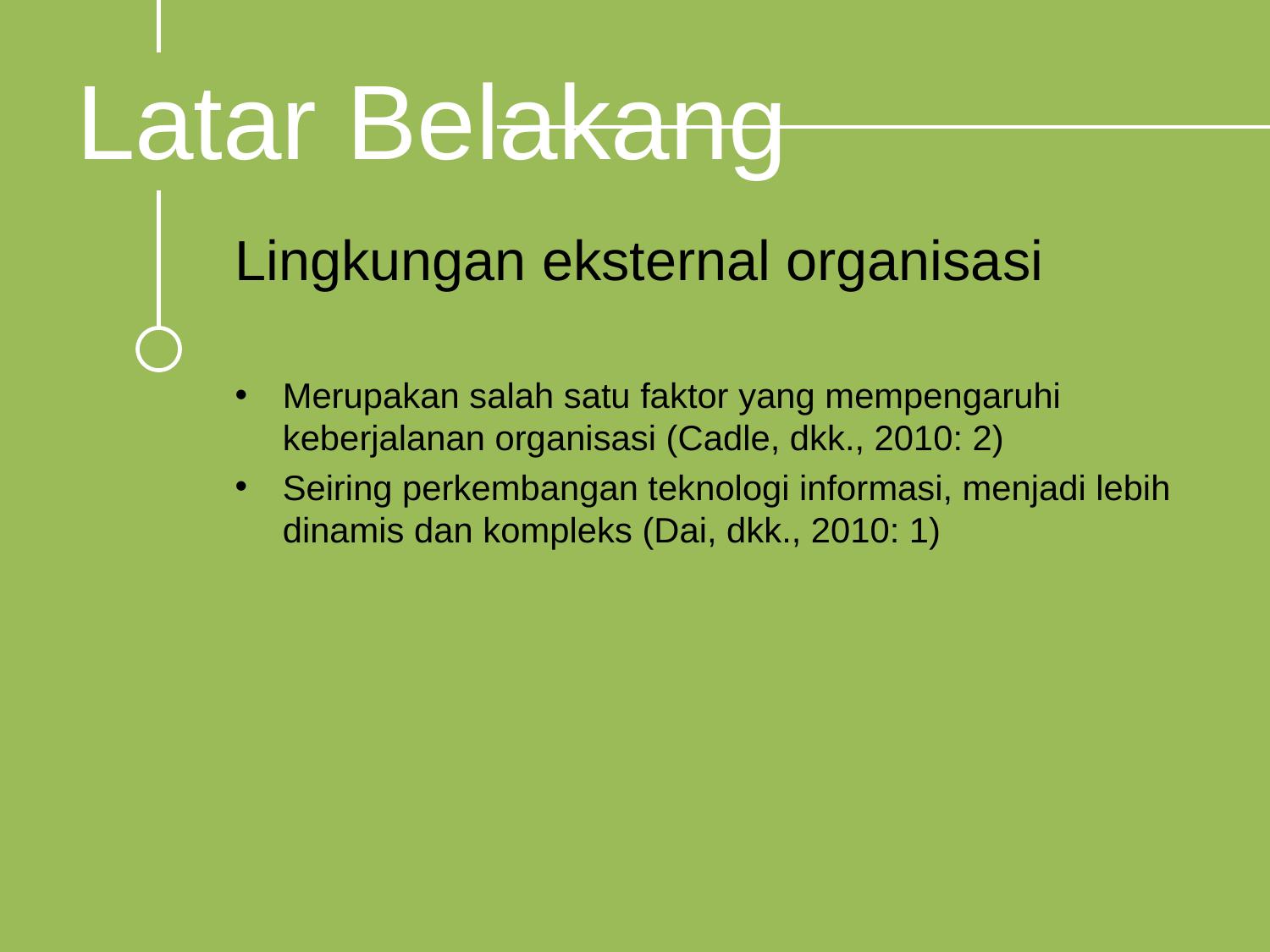

# Latar Belakang
Lingkungan eksternal organisasi

Merupakan salah satu faktor yang mempengaruhi keberjalanan organisasi (Cadle, dkk., 2010: 2)
Seiring perkembangan teknologi informasi, menjadi lebih dinamis dan kompleks (Dai, dkk., 2010: 1)